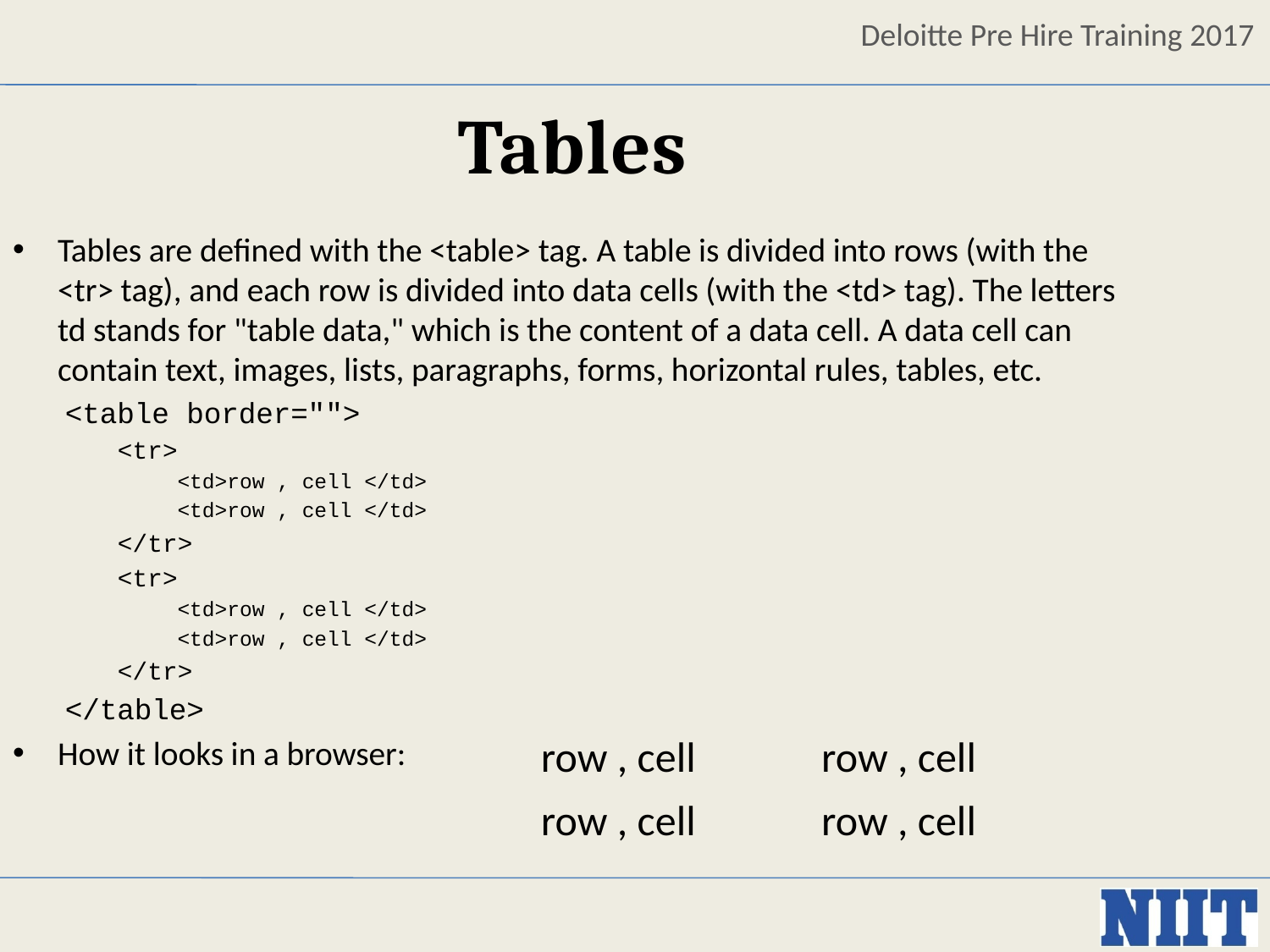

Tables
Tables are defined with the <table> tag. A table is divided into rows (with the <tr> tag), and each row is divided into data cells (with the <td> tag). The letters td stands for "table data," which is the content of a data cell. A data cell can contain text, images, lists, paragraphs, forms, horizontal rules, tables, etc.
<table border="">
<tr>
<td>row , cell </td>
<td>row , cell </td>
</tr>
<tr>
<td>row , cell </td>
<td>row , cell </td>
</tr>
</table>
How it looks in a browser:

| row , cell | row , cell |
| --- | --- |
| row , cell | row , cell |